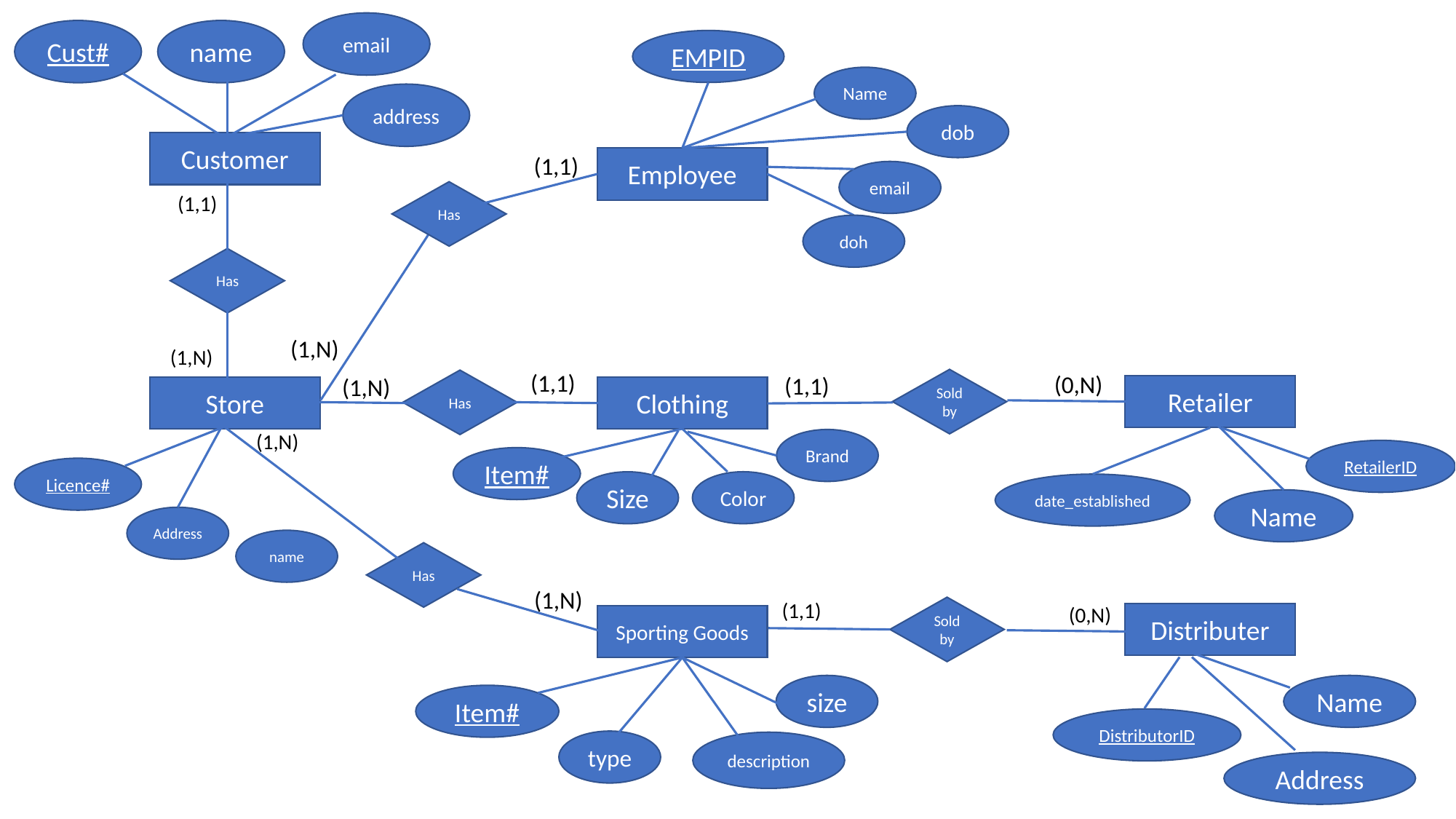

email
Cust#
name
EMPID
Name
address
dob
Customer
(1,1)
Employee
email
Has
(1,1)
doh
Has
(1,N)
(1,N)
(1,1)
(0,N)
(1,1)
(1,N)
Sold by
Has
Retailer
Store
Clothing
(1,N)
Brand
RetailerID
Item#
Licence#
Color
Size
date_established
Name
Address
name
Has
(1,N)
(1,1)
(0,N)
Sold by
Distributer
Sporting Goods
size
Name
Item#
DistributorID
type
description
Address